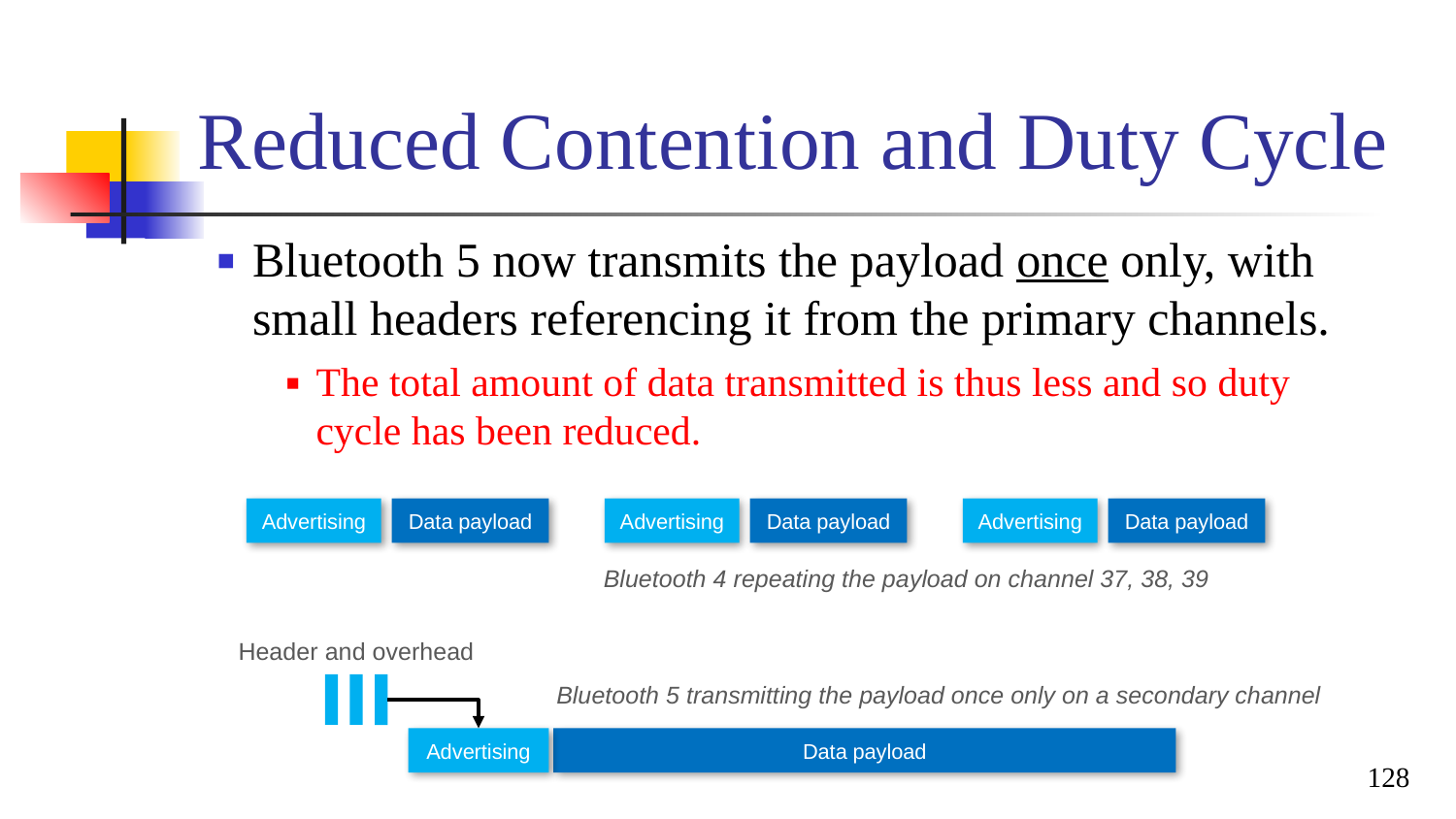

# Reduced Contention and Duty Cycle
Bluetooth 5 now transmits the payload once only, with small headers referencing it from the primary channels.
The total amount of data transmitted is thus less and so duty cycle has been reduced.
Advertising
Data payload
Advertising
Data payload
Advertising
Data payload
Bluetooth 4 repeating the payload on channel 37, 38, 39
Header and overhead

Advertising
Data payload
Bluetooth 5 transmitting the payload once only on a secondary channel
128